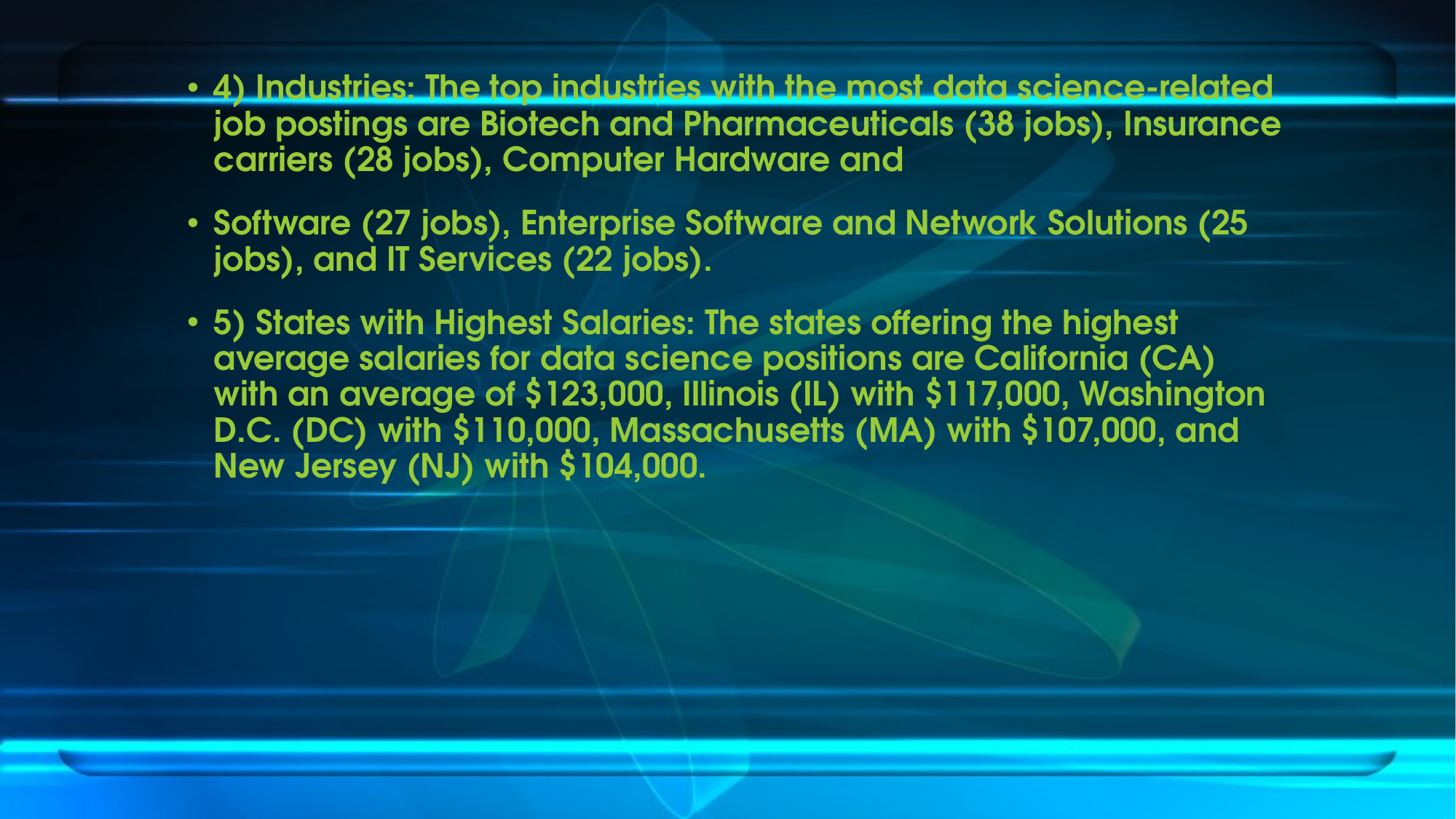

4) Industries: The top industries with the most data science-related job postings are Biotech and Pharmaceuticals (38 jobs), Insurance carriers (28 jobs), Computer Hardware and
Software (27 jobs), Enterprise Software and Network Solutions (25 jobs), and IT Services (22 jobs).
5) States with Highest Salaries: The states offering the highest average salaries for data science positions are California (CA) with an average of $123,000, Illinois (IL) with $117,000, Washington D.C. (DC) with $110,000, Massachusetts (MA) with $107,000, and New Jersey (NJ) with $104,000.